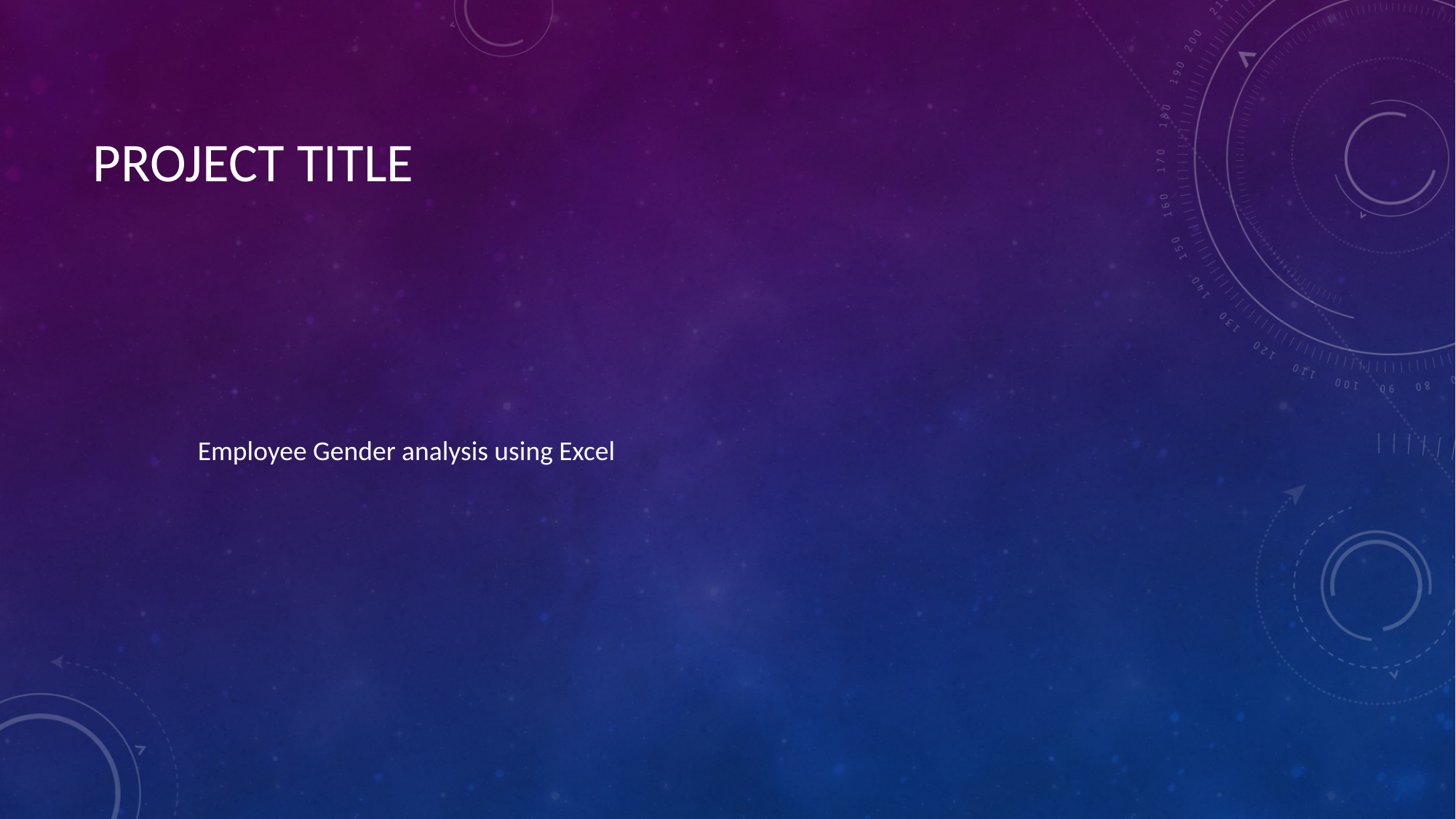

# Project Title
Employee Gender analysis using Excel